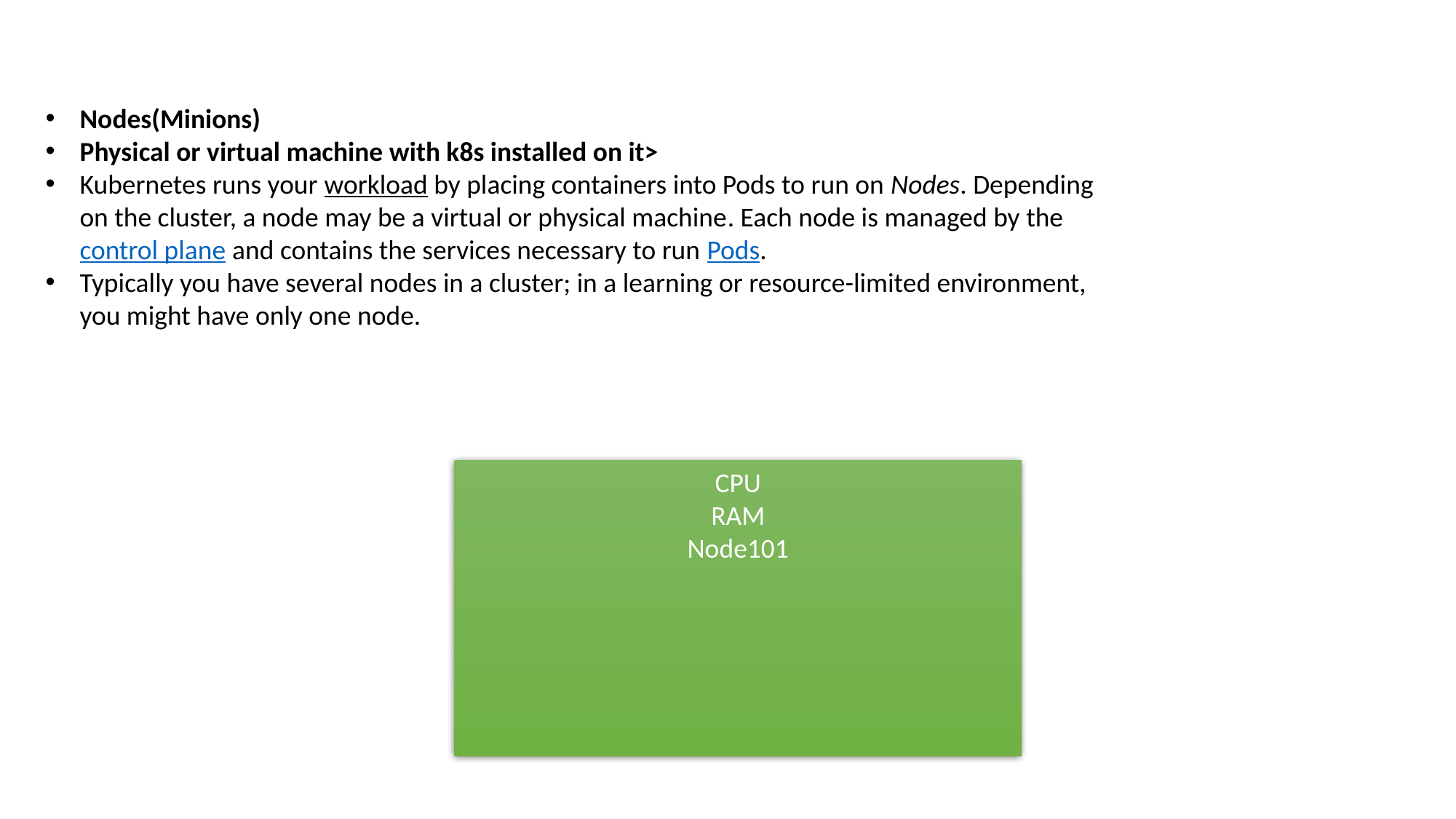

Nodes(Minions)
Physical or virtual machine with k8s installed on it>
Kubernetes runs your workload by placing containers into Pods to run on Nodes. Depending on the cluster, a node may be a virtual or physical machine. Each node is managed by the control plane and contains the services necessary to run Pods.
Typically you have several nodes in a cluster; in a learning or resource-limited environment, you might have only one node.
CPU
RAM
Node101